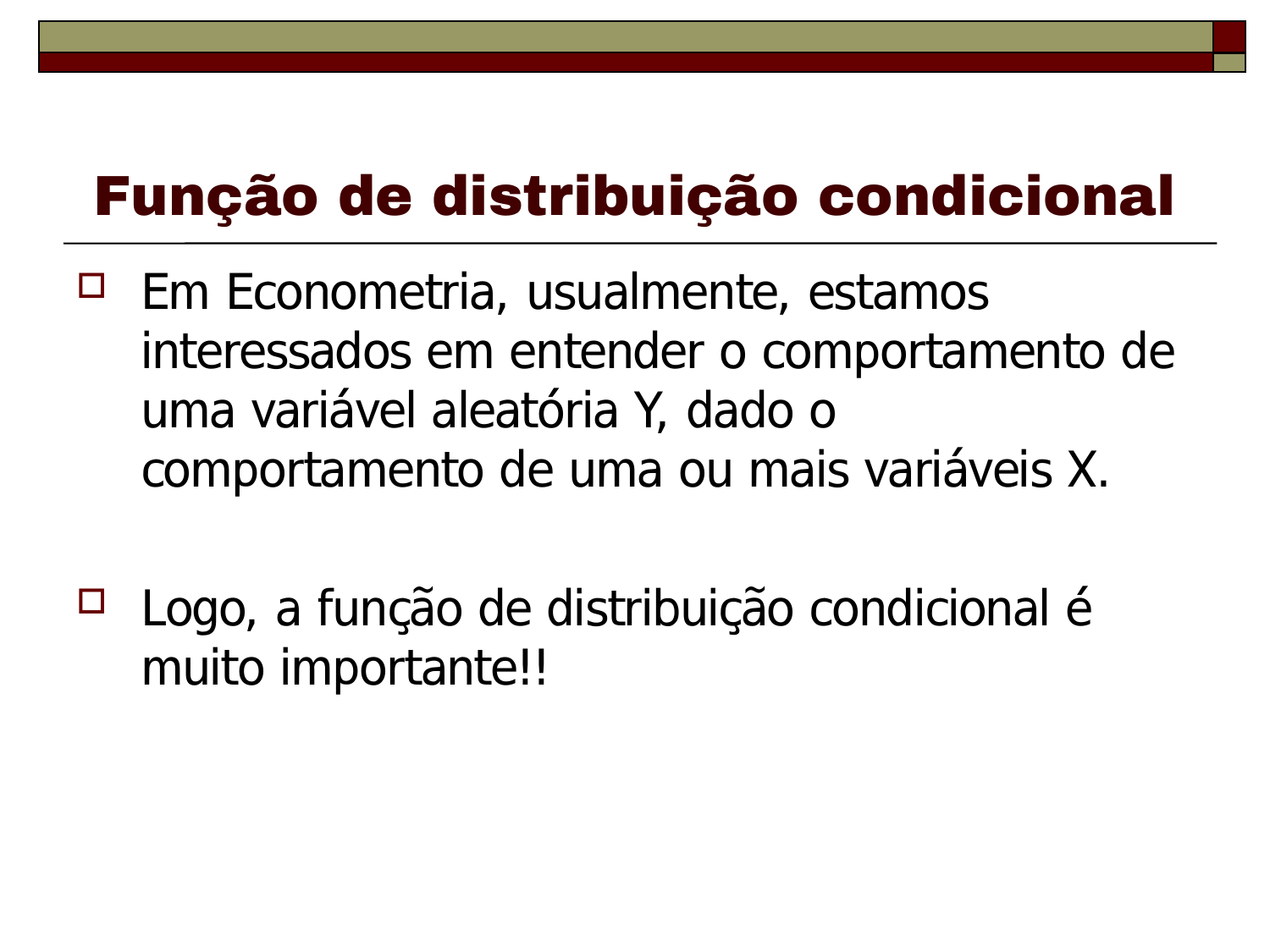

# Função de distribuição condicional
Em Econometria, usualmente, estamos interessados em entender o comportamento de uma variável aleatória Y, dado o comportamento de uma ou mais variáveis X.

Logo, a função de distribuição condicional é muito importante!!